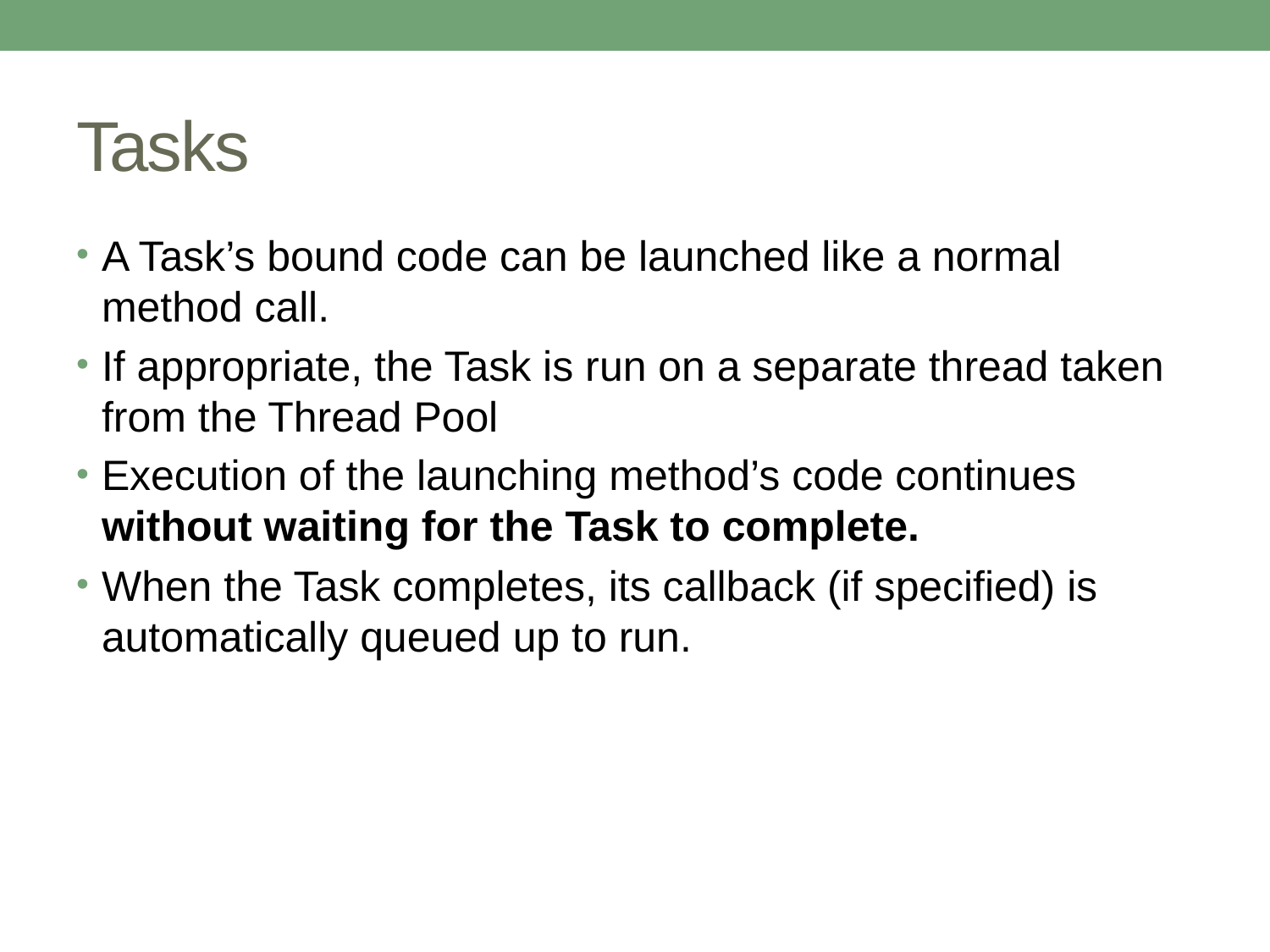

# Tasks
A Task’s bound code can be launched like a normal method call.
If appropriate, the Task is run on a separate thread taken from the Thread Pool
Execution of the launching method’s code continues without waiting for the Task to complete.
When the Task completes, its callback (if specified) is automatically queued up to run.